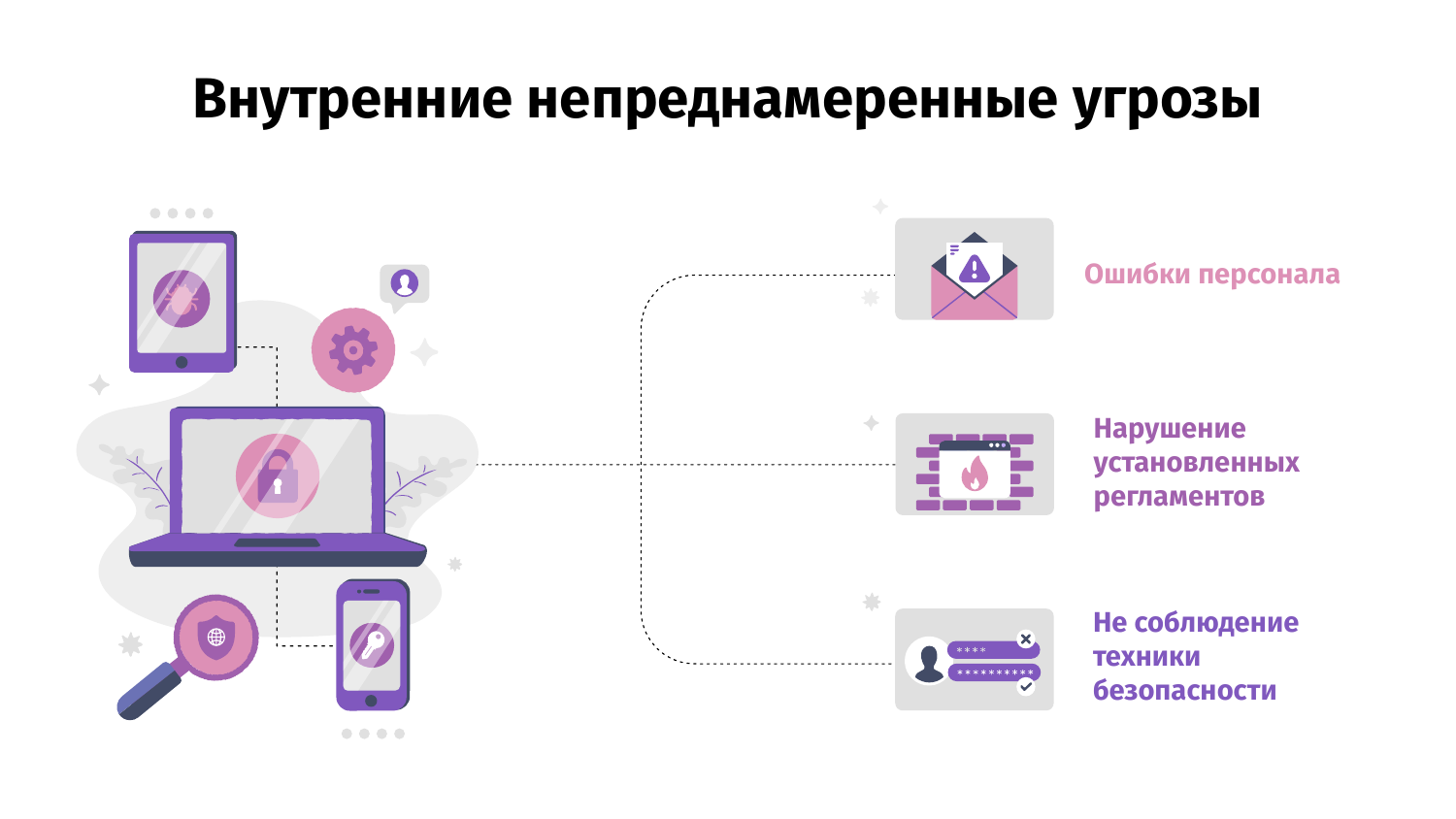

# Внутренние непреднамеренные угрозы

Ошибки персонала

Нарушение установленных регламентов

Не соблюдение техники безопасности